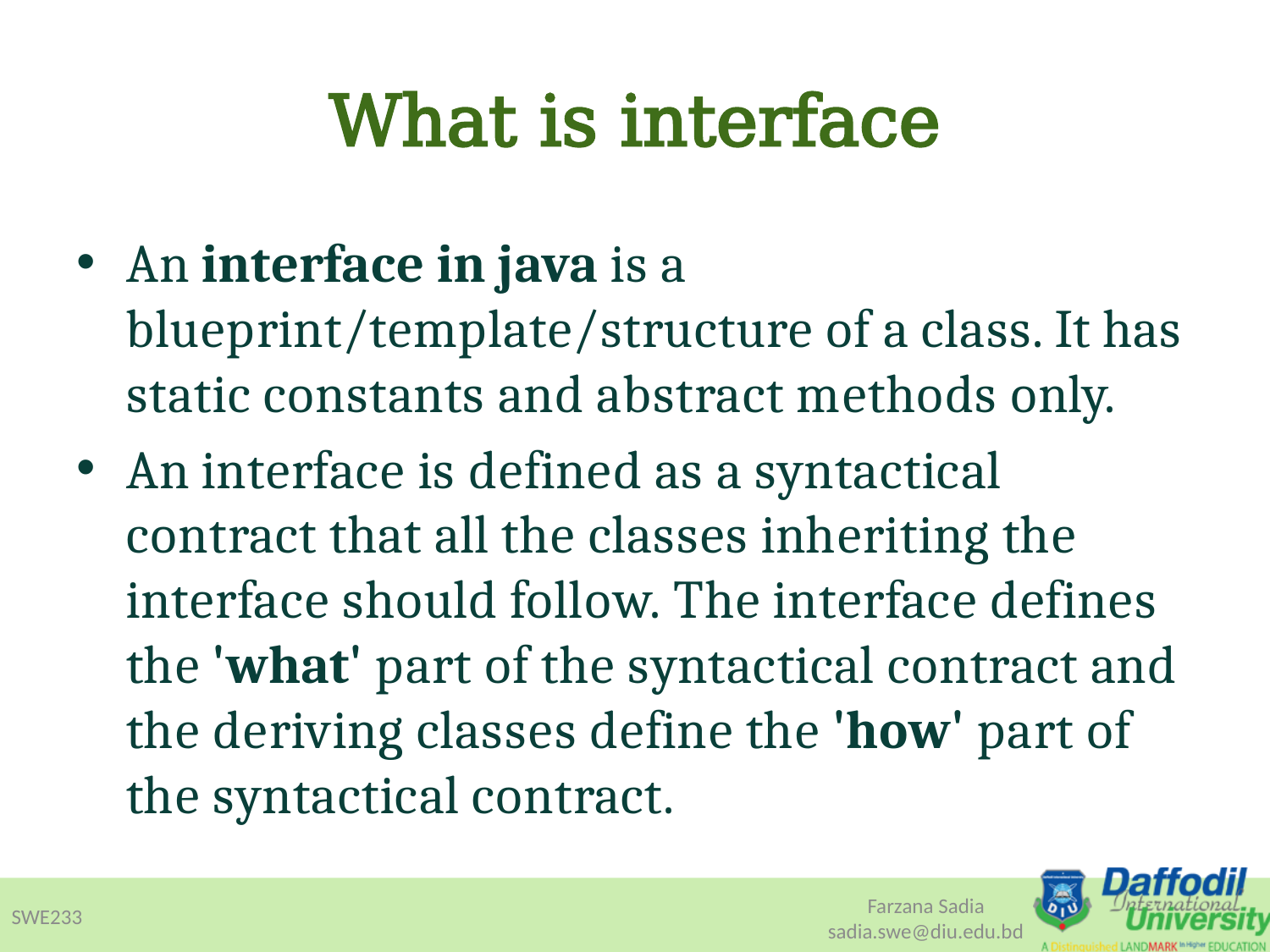

# What is interface
An interface in java is a blueprint/template/structure of a class. It has static constants and abstract methods only.
An interface is defined as a syntactical contract that all the classes inheriting the interface should follow. The interface defines the 'what' part of the syntactical contract and the deriving classes define the 'how' part of the syntactical contract.